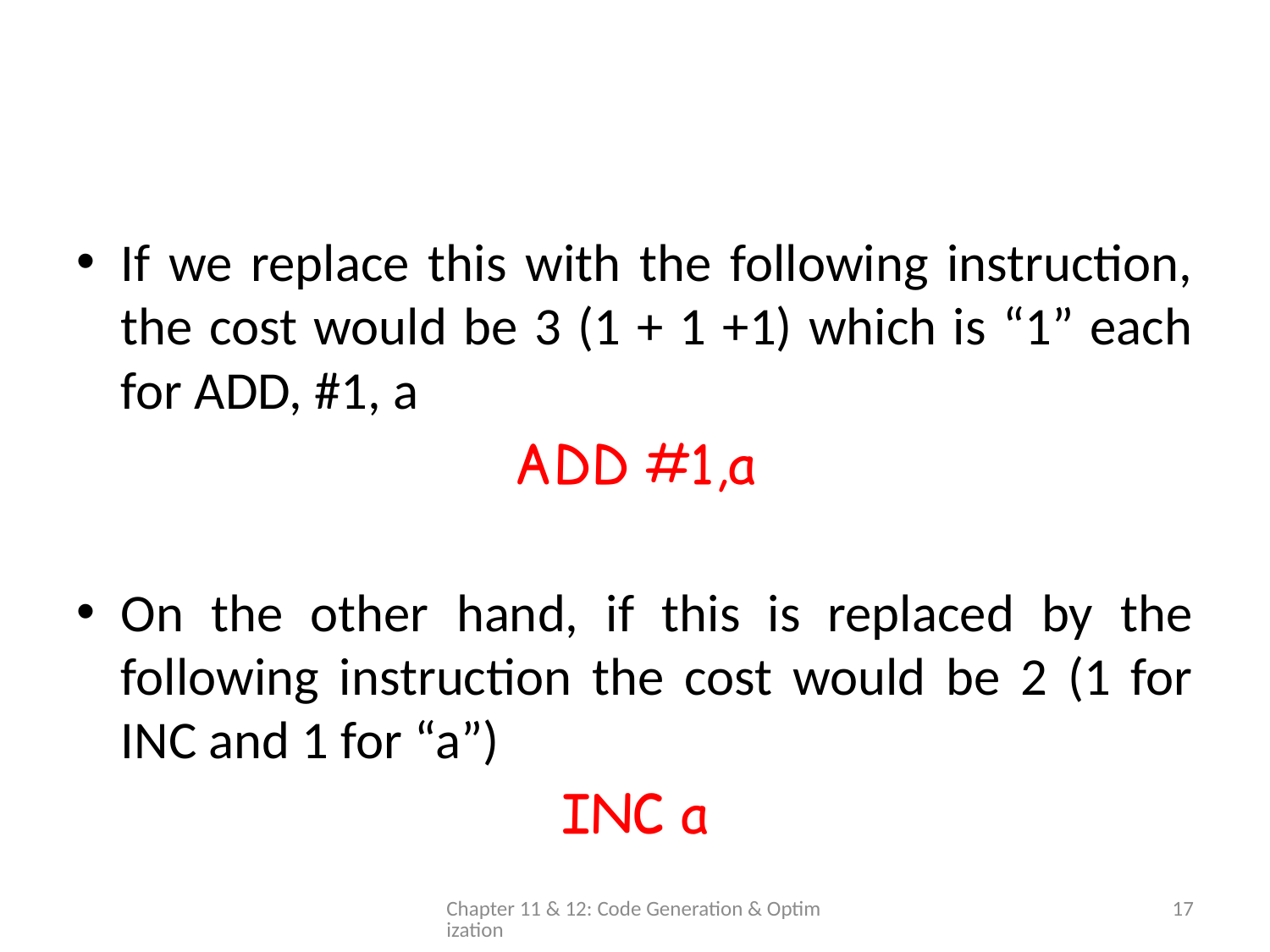

#
If we replace this with the following instruction, the cost would be 3 (1 + 1 +1) which is “1” each for ADD, #1, a
ADD #1,a

On the other hand, if this is replaced by the following instruction the cost would be 2 (1 for INC and 1 for “a”)
INC a
Chapter 11 & 12: Code Generation & Optimization
17